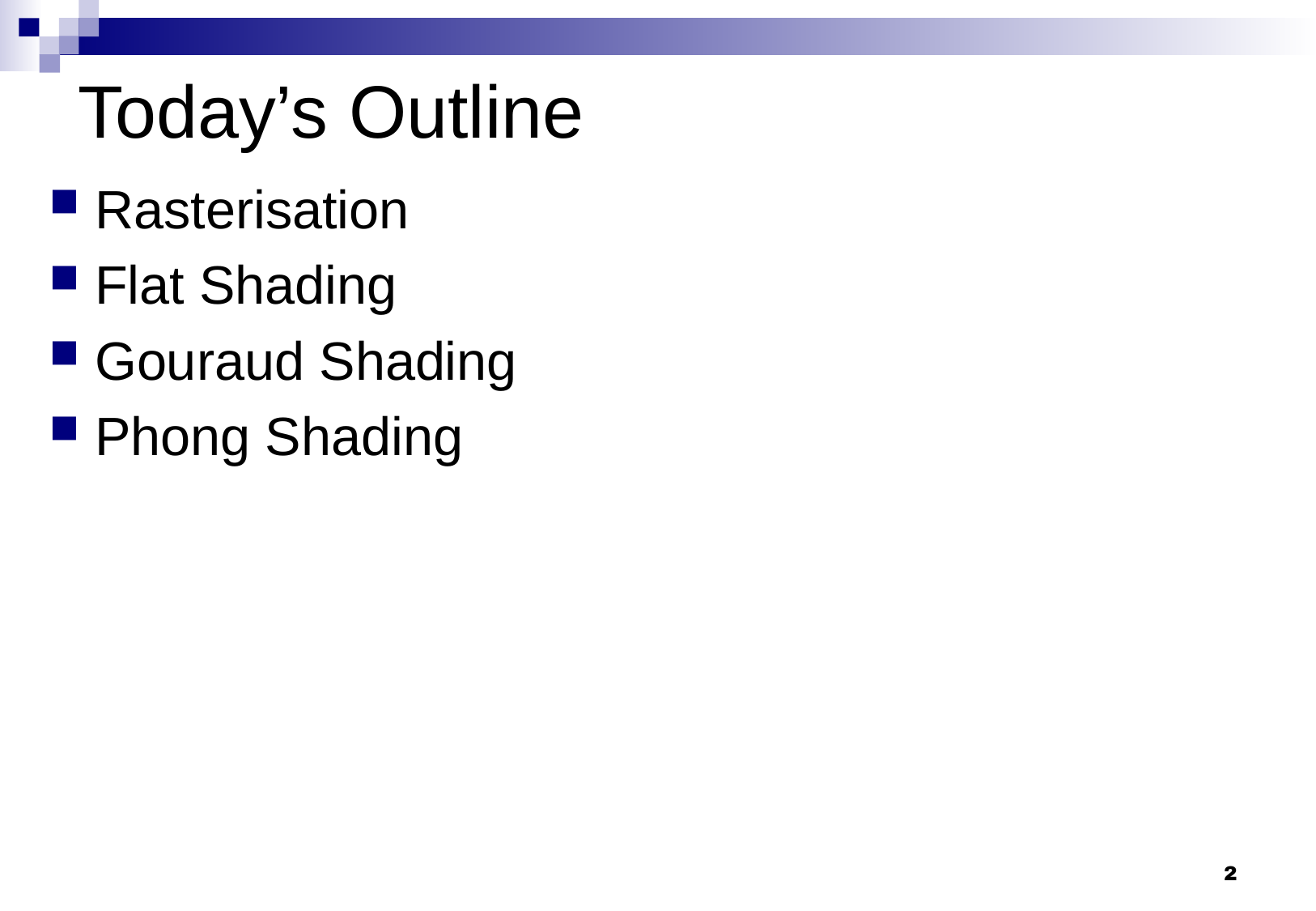

# Today’s Outline
Rasterisation
Flat Shading
Gouraud Shading
Phong Shading
2